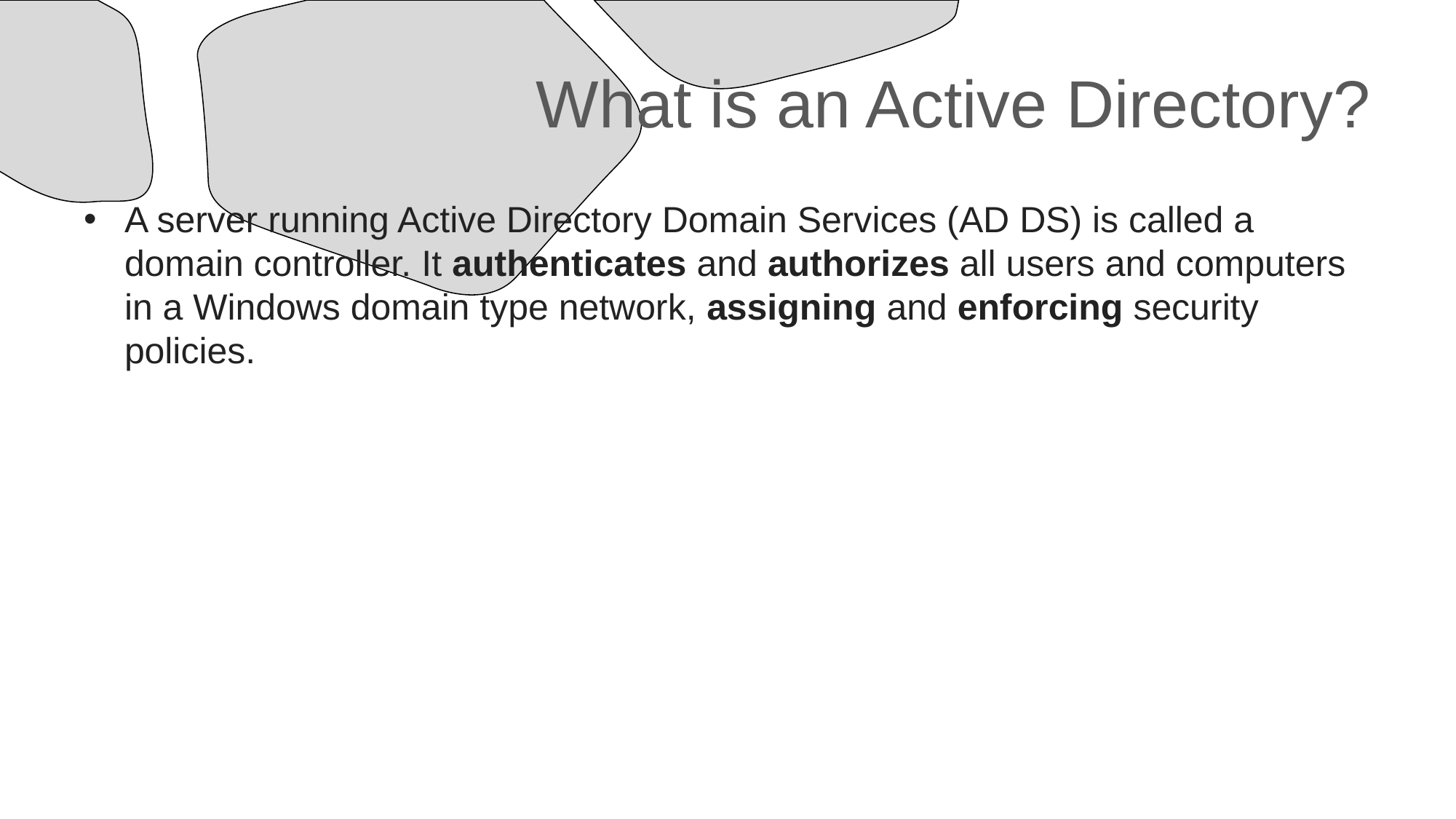

What is an Active Directory?
A server running Active Directory Domain Services (AD DS) is called a domain controller. It authenticates and authorizes all users and computers in a Windows domain type network, assigning and enforcing security policies.